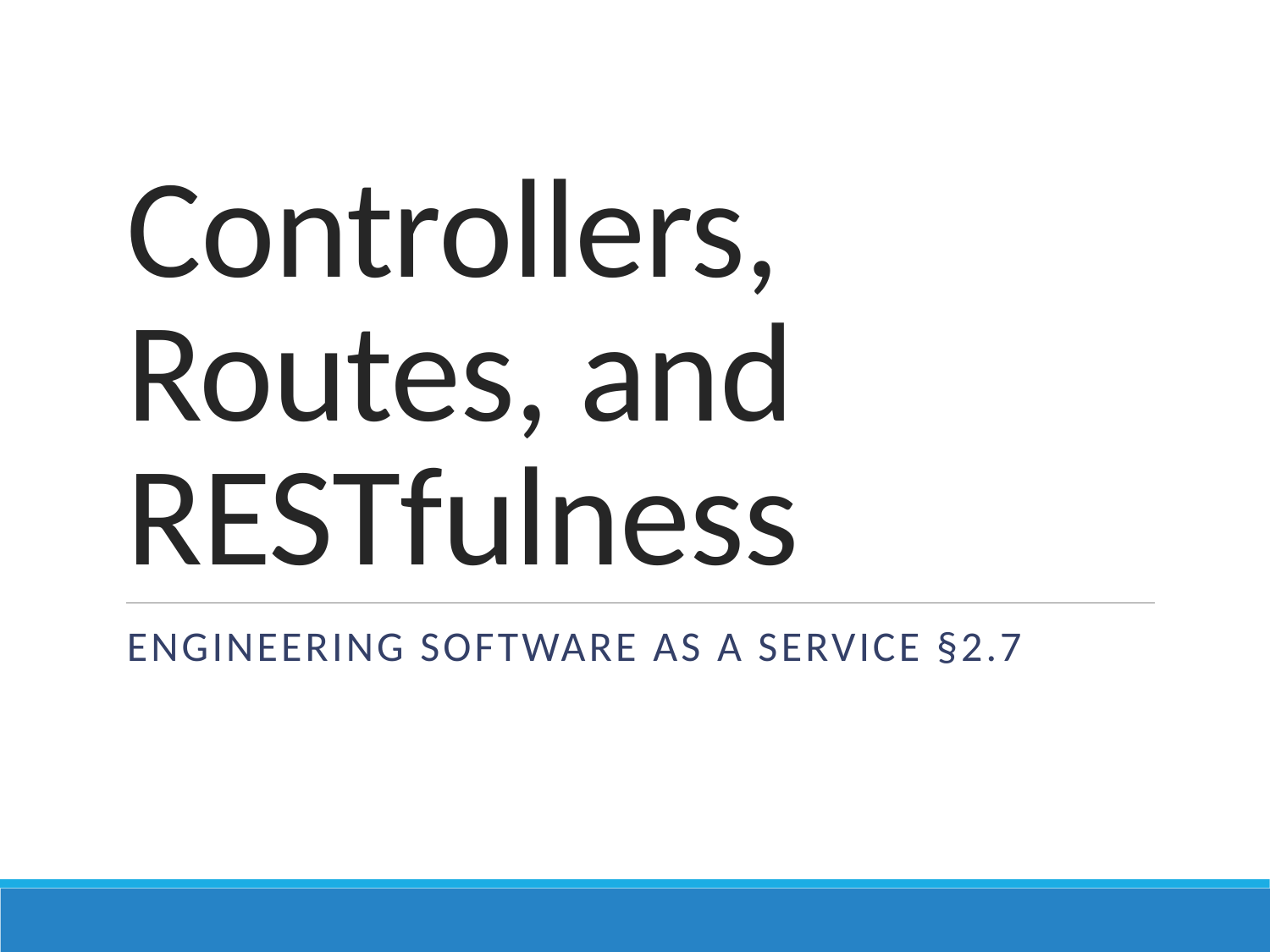

# Controllers, Routes, and RESTfulness
Engineering Software as a Service §2.7